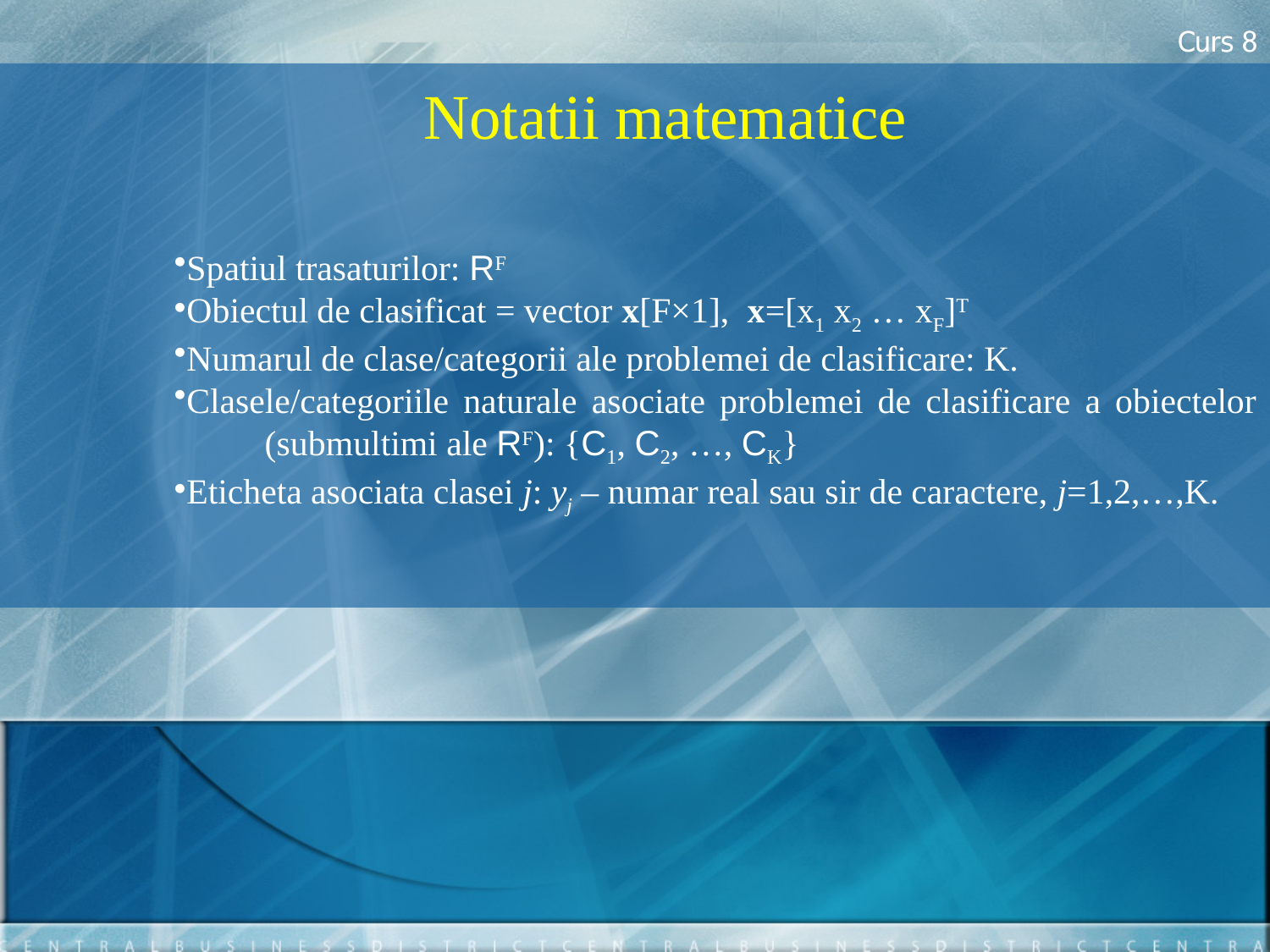

Curs 8
Notatii matematice

Spatiul trasaturilor: RF
Obiectul de clasificat = vector x[F×1],  x=[x1 x2 … xF]T
Numarul de clase/categorii ale problemei de clasificare: K.
Clasele/categoriile naturale asociate problemei de clasificare a obiectelor 	(submultimi ale RF): {C1, C2, …, CK}
Eticheta asociata clasei j: yj – numar real sau sir de caractere, j=1,2,…,K.